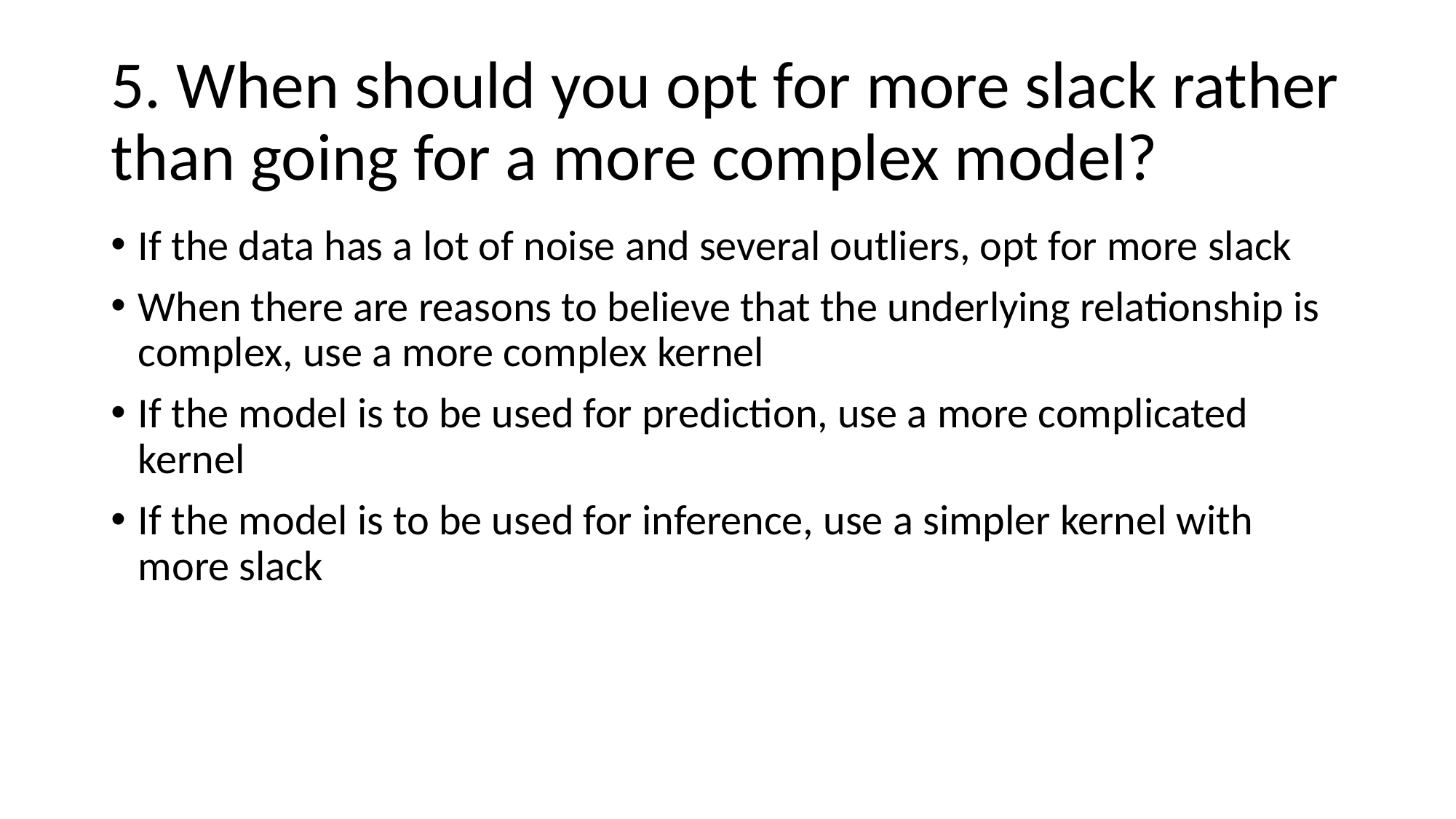

# 5. When should you opt for more slack rather than going for a more complex model?
If the data has a lot of noise and several outliers, opt for more slack
When there are reasons to believe that the underlying relationship is complex, use a more complex kernel
If the model is to be used for prediction, use a more complicated kernel
If the model is to be used for inference, use a simpler kernel with more slack